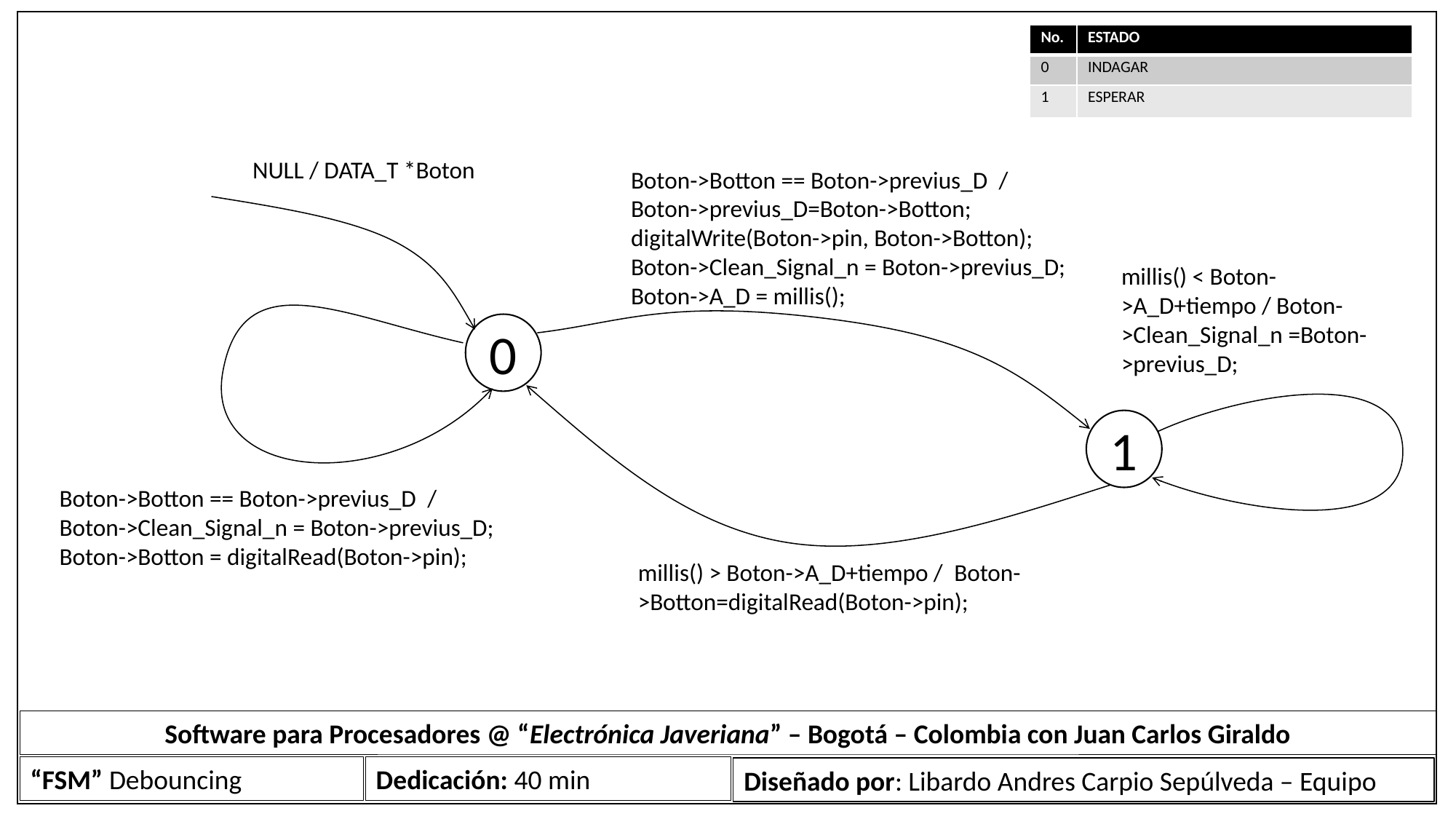

Software para Procesadores @ “Electrónica Javeriana” – Bogotá – Colombia con Juan Carlos Giraldo
“FSM” Debouncing
Dedicación: 40 min
Diseñado por: Libardo Andres Carpio Sepúlveda – Equipo
| No. | ESTADO |
| --- | --- |
| 0 | INDAGAR |
| 1 | ESPERAR |
NULL / DATA_T *Boton

millis() < Boton->A_D+tiempo / Boton->Clean_Signal_n =Boton->previus_D;

0

1
Boton->Botton == Boton->previus_D  /
Boton->Clean_Signal_n = Boton->previus_D;
Boton->Botton = digitalRead(Boton->pin);

Boton->Botton == Boton->previus_D  /
Boton->previus_D=Boton->Botton;
digitalWrite(Boton->pin, Boton->Botton);
Boton->Clean_Signal_n = Boton->previus_D;
Boton->A_D = millis();

millis() > Boton->A_D+tiempo /  Boton->Botton=digitalRead(Boton->pin);